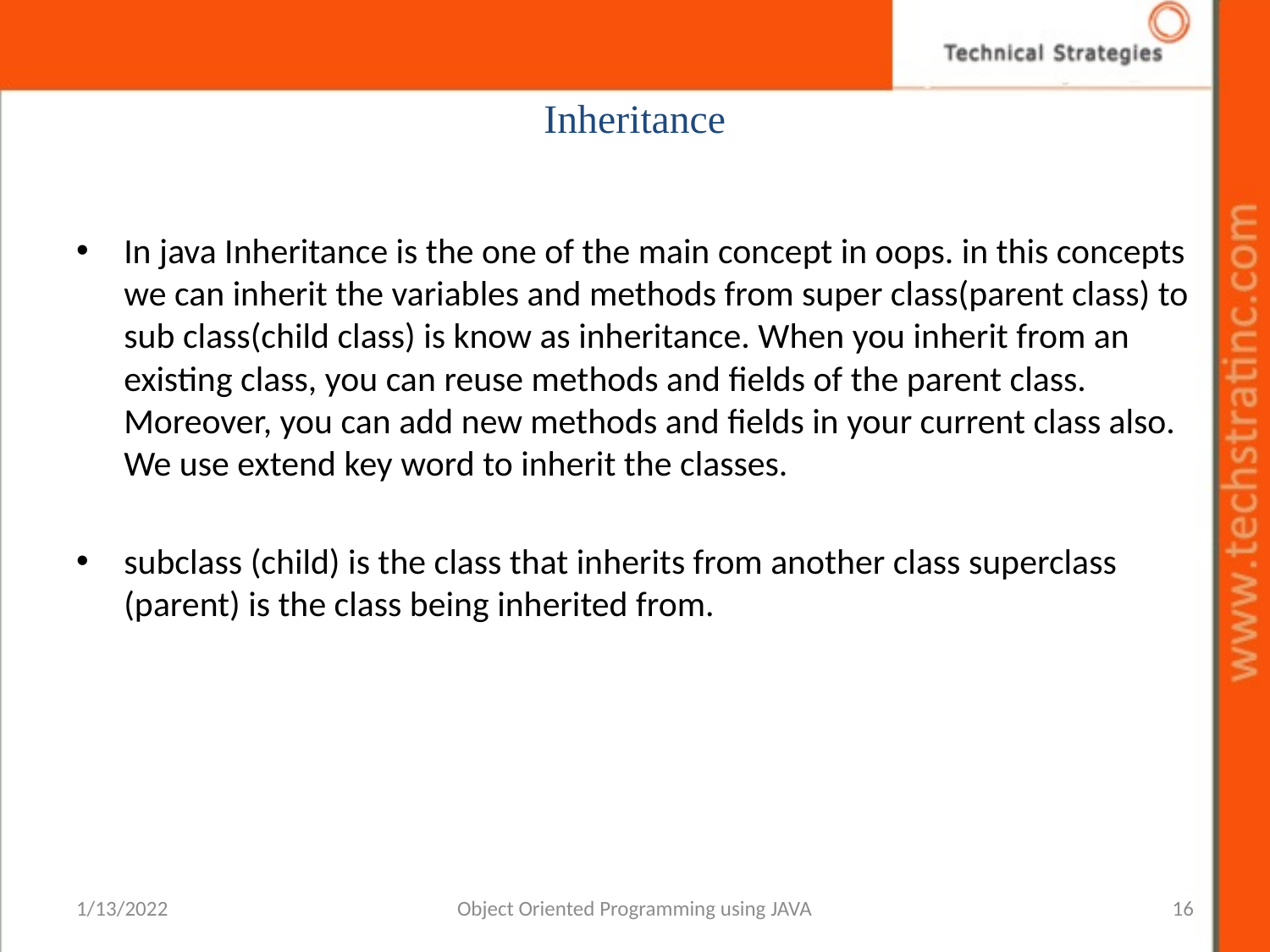

# Inheritance
In java Inheritance is the one of the main concept in oops. in this concepts we can inherit the variables and methods from super class(parent class) to sub class(child class) is know as inheritance. When you inherit from an existing class, you can reuse methods and fields of the parent class. Moreover, you can add new methods and fields in your current class also. We use extend key word to inherit the classes.

subclass (child) is the class that inherits from another class superclass (parent) is the class being inherited from.

1/13/2022
Object Oriented Programming using JAVA
16